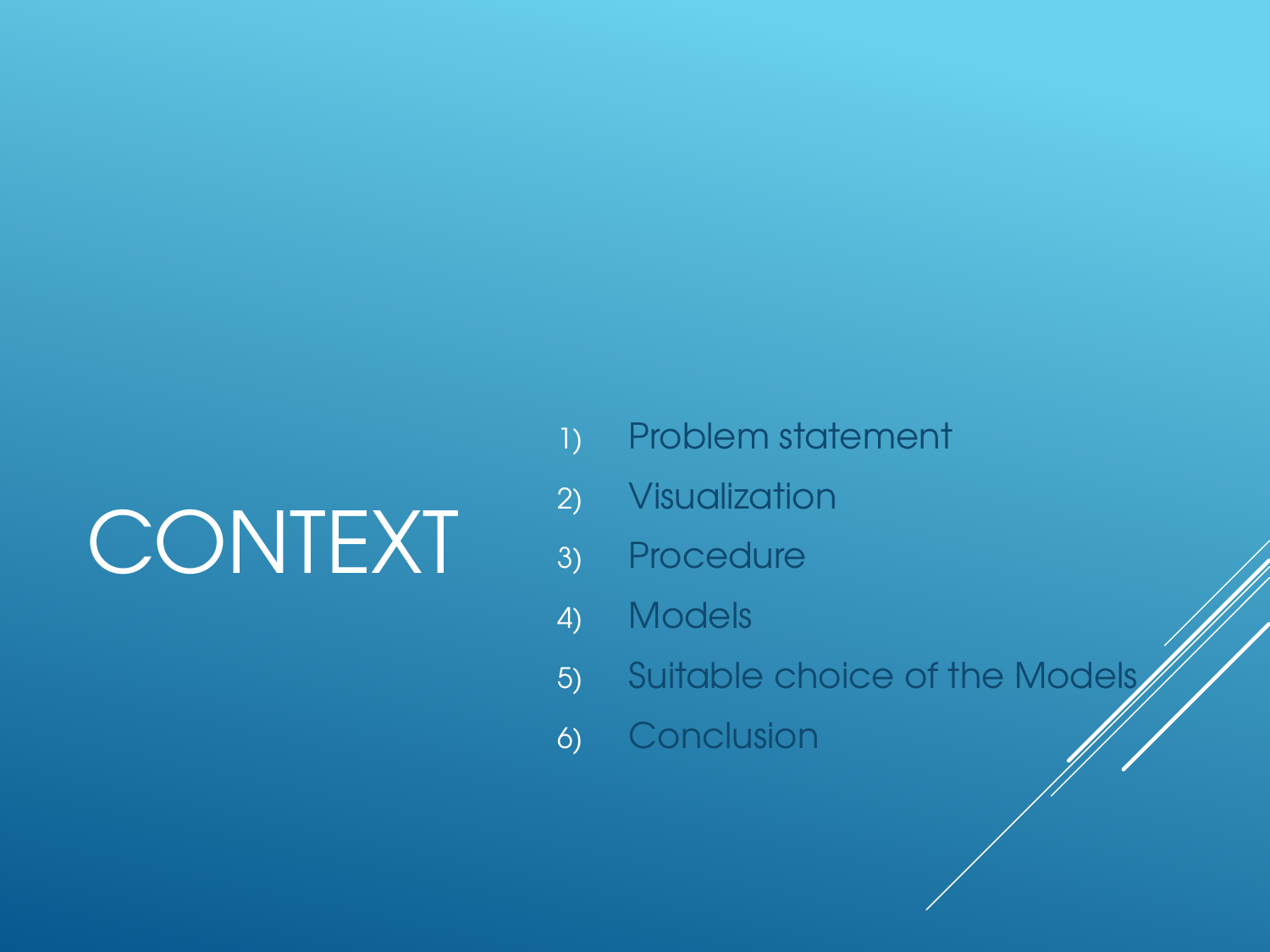

# CONTEXT
Problem statement
Visualization
Procedure
Models
Suitable choice of the Models
Conclusion